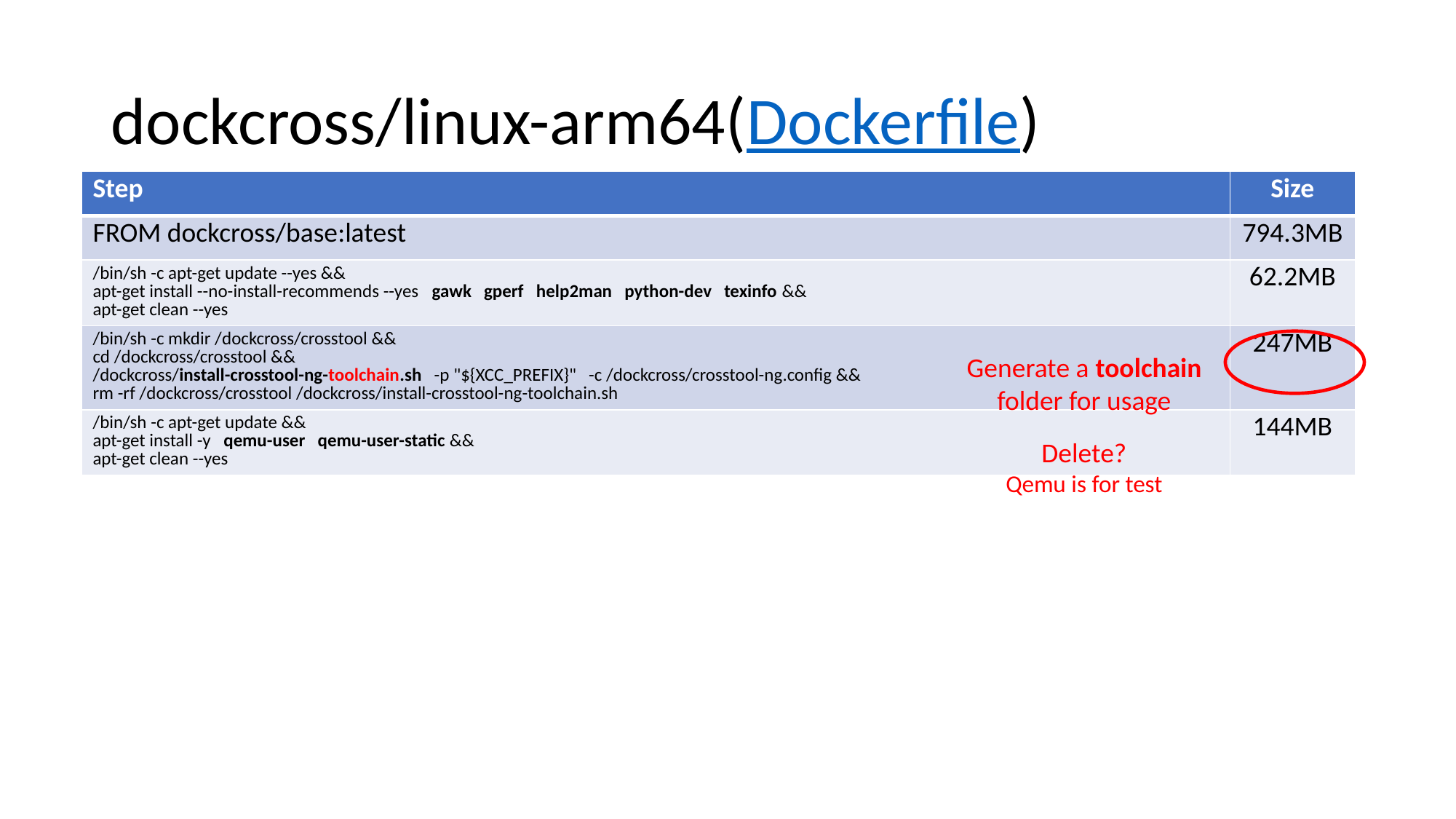

# dockcross/linux-arm64(Dockerfile)
| Step | Size |
| --- | --- |
| FROM dockcross/base:latest | 794.3MB |
| /bin/sh -c apt-get update --yes && apt-get install --no-install-recommends --yes gawk gperf help2man python-dev texinfo && apt-get clean --yes | 62.2MB |
| /bin/sh -c mkdir /dockcross/crosstool && cd /dockcross/crosstool && /dockcross/install-crosstool-ng-toolchain.sh -p "${XCC\_PREFIX}" -c /dockcross/crosstool-ng.config && rm -rf /dockcross/crosstool /dockcross/install-crosstool-ng-toolchain.sh | 247MB |
| /bin/sh -c apt-get update && apt-get install -y qemu-user qemu-user-static && apt-get clean --yes | 144MB |

Generate a toolchain folder for usage
Delete?
Qemu is for test